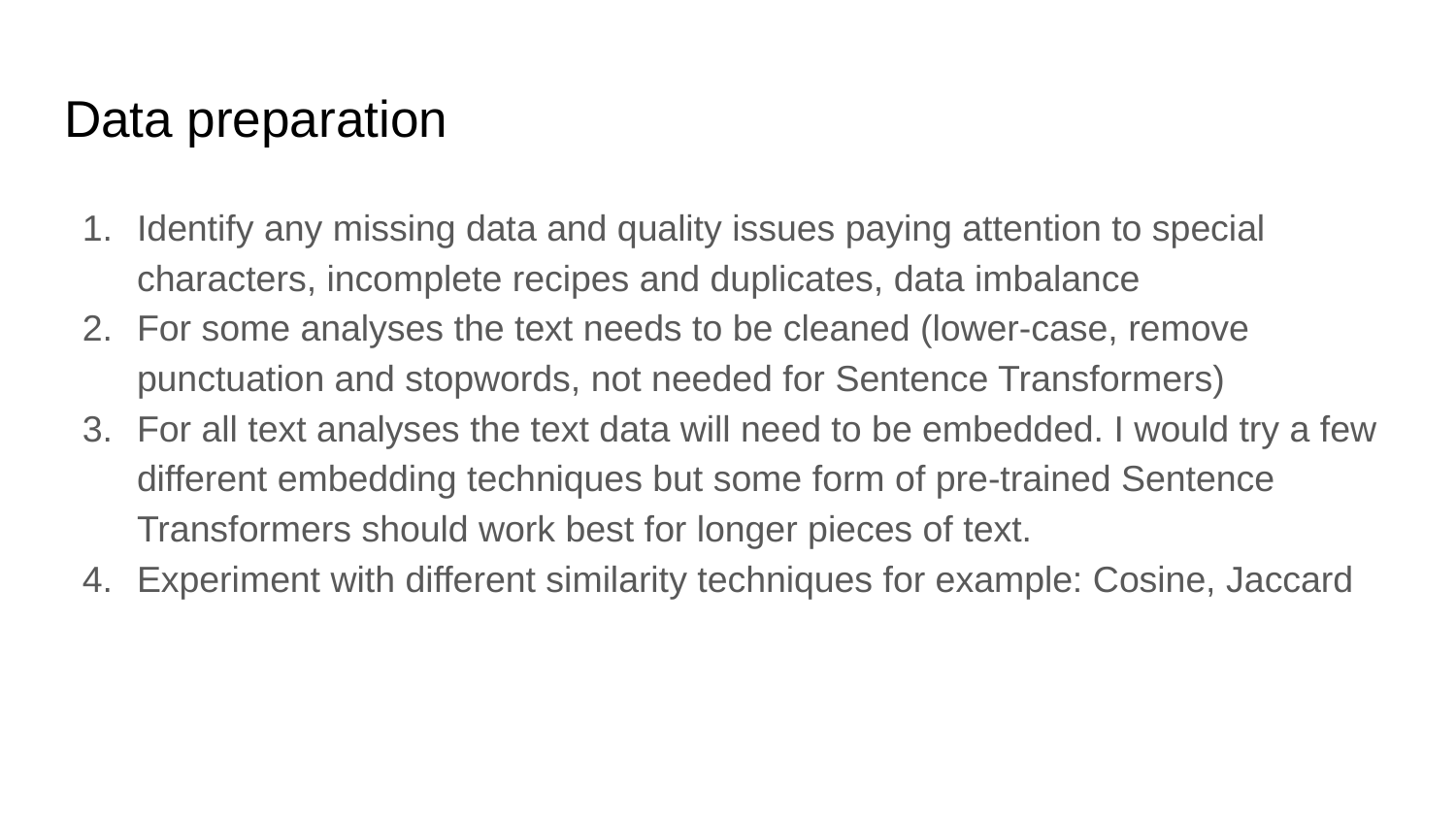

# Data preparation
Identify any missing data and quality issues paying attention to special characters, incomplete recipes and duplicates, data imbalance
For some analyses the text needs to be cleaned (lower-case, remove punctuation and stopwords, not needed for Sentence Transformers)
For all text analyses the text data will need to be embedded. I would try a few different embedding techniques but some form of pre-trained Sentence Transformers should work best for longer pieces of text.
Experiment with different similarity techniques for example: Cosine, Jaccard